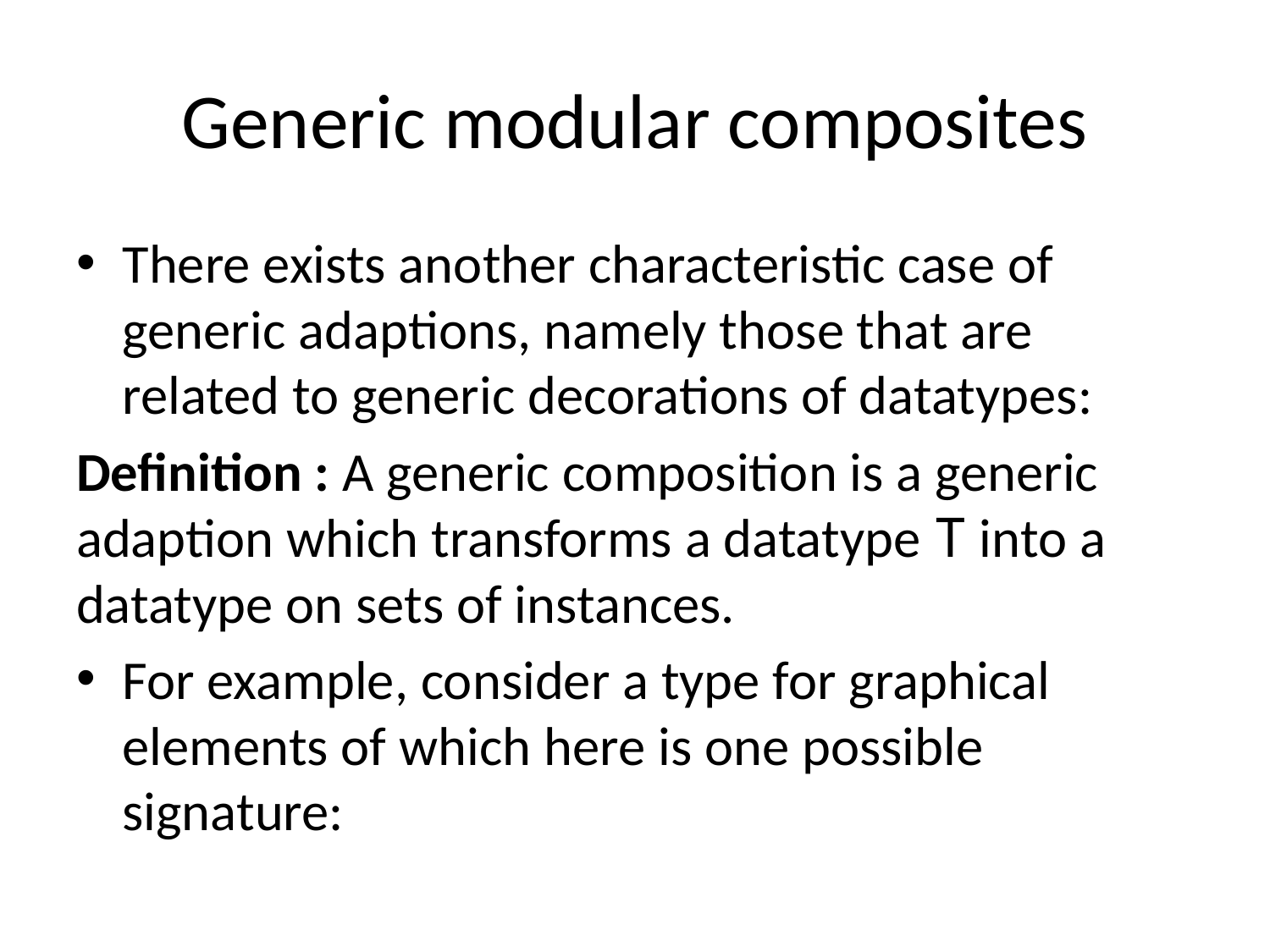

# Generic modular composites
There exists another characteristic case of generic adaptions, namely those that are related to generic decorations of datatypes:
Definition : A generic composition is a generic adaption which transforms a datatype T into a datatype on sets of instances.
For example, consider a type for graphical elements of which here is one possible signature: